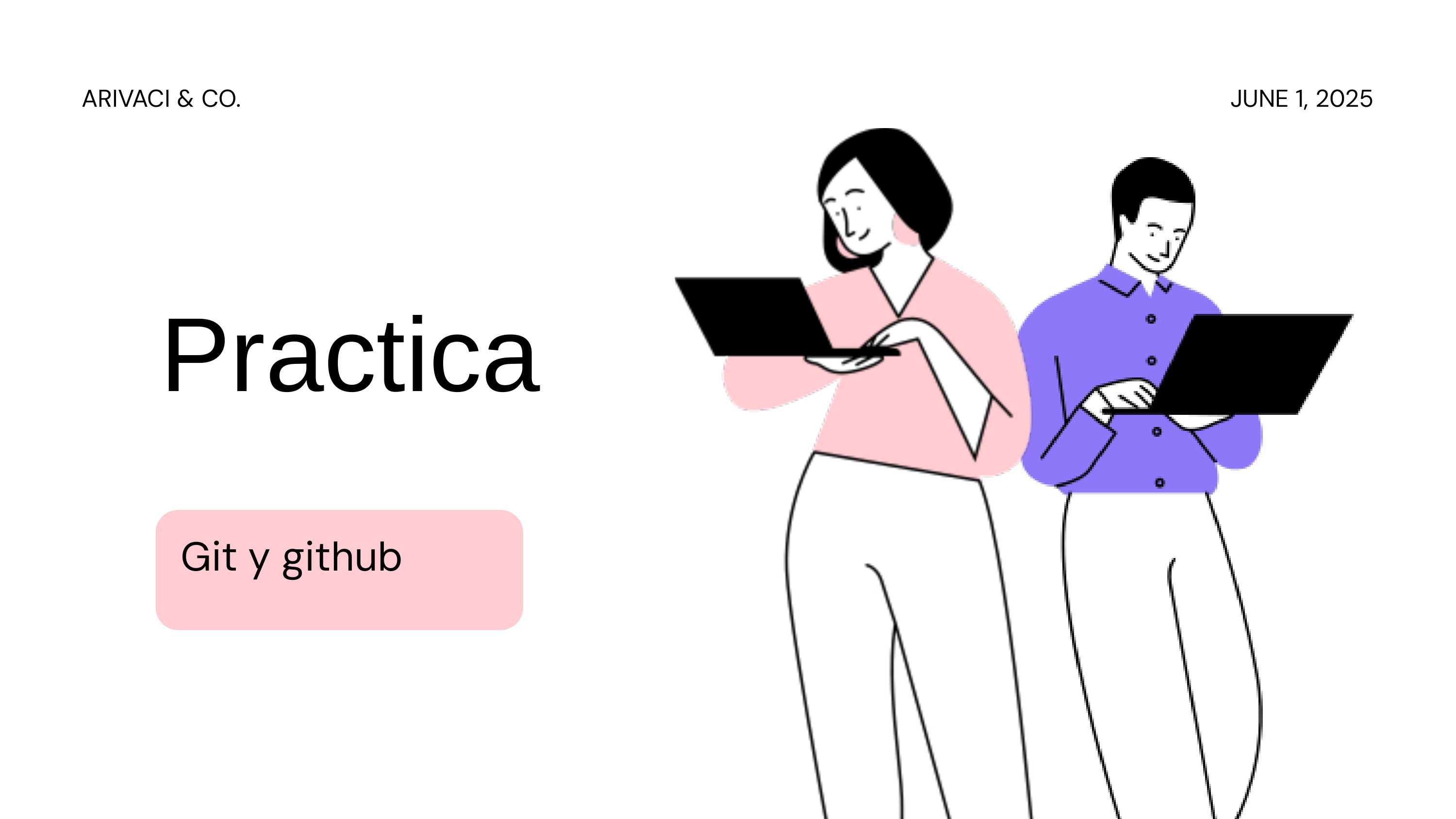

ARIVACI & CO.
JUNE 1, 2025

Practica

Git y github